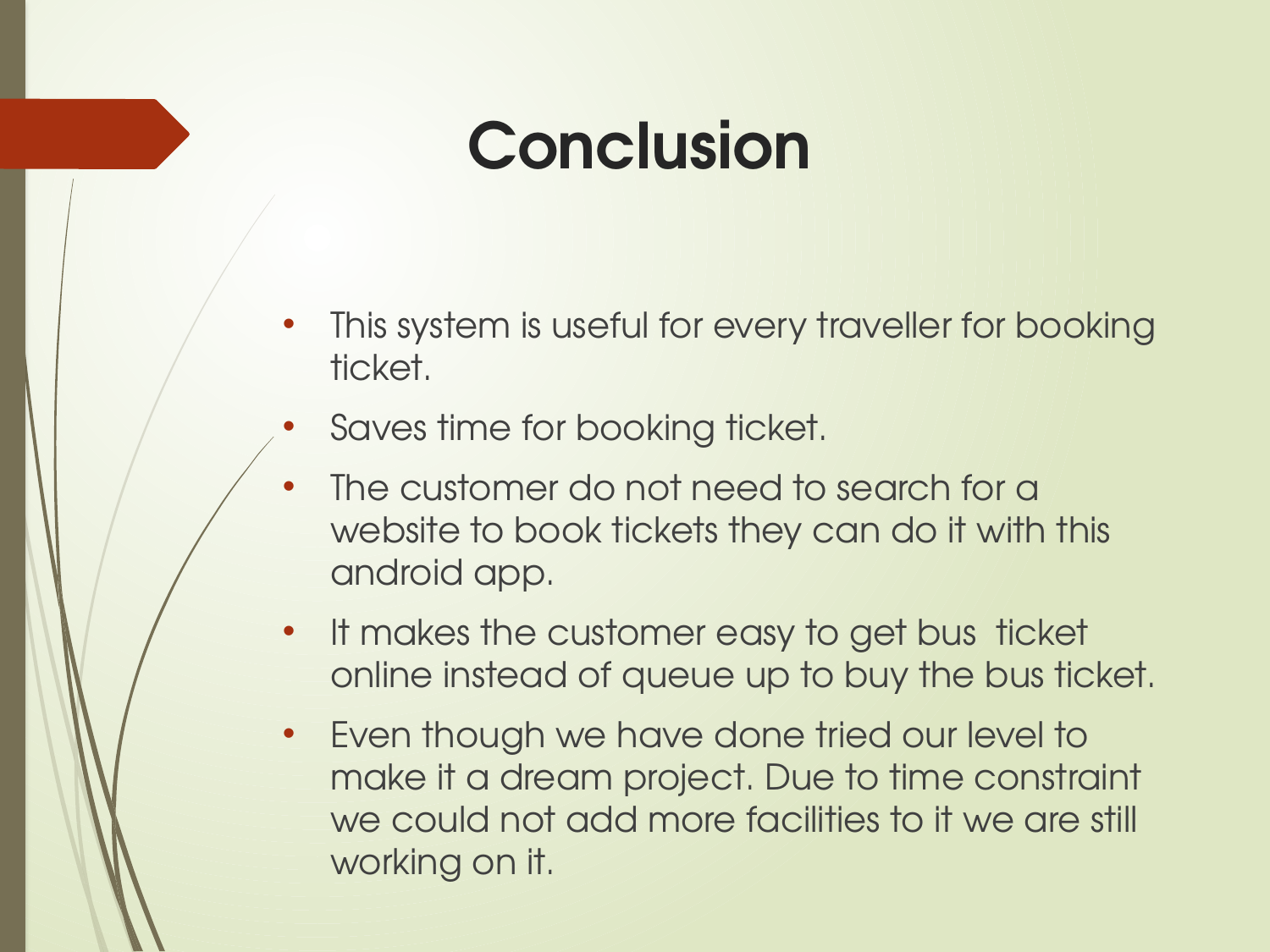

# Conclusion
This system is useful for every traveller for booking ticket.
Saves time for booking ticket.
The customer do not need to search for a website to book tickets they can do it with this android app.
It makes the customer easy to get bus  ticket online instead of queue up to buy the bus ticket.
Even though we have done tried our level to make it a dream project. Due to time constraint we could not add more facilities to it we are still working on it.